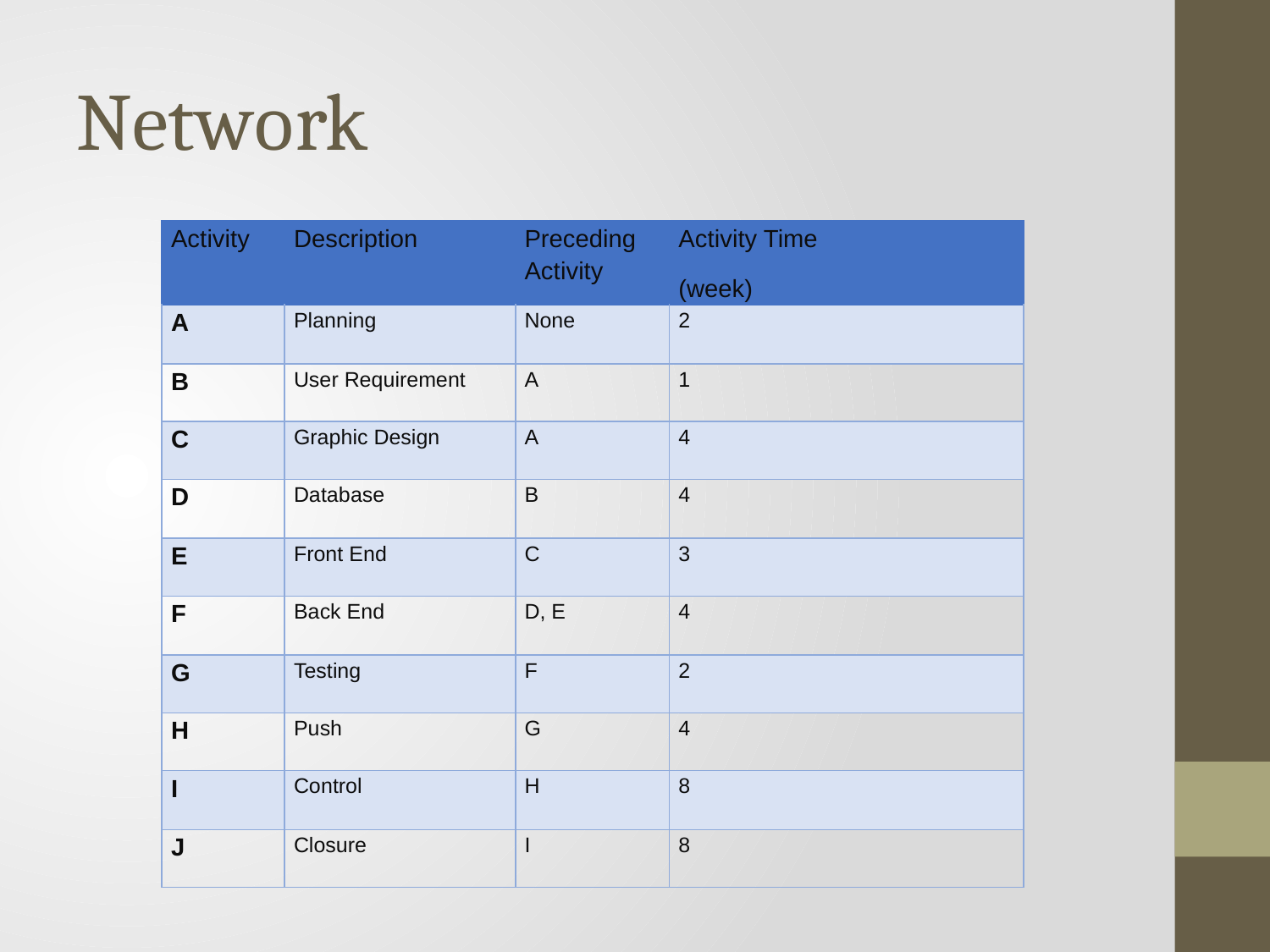

# Network
| Activity | Description | Preceding Activity | Activity Time (week) |
| --- | --- | --- | --- |
| A | Planning | None | 2 |
| B | User Requirement | A | 1 |
| C | Graphic Design | A | 4 |
| D | Database | B | 4 |
| E | Front End | C | 3 |
| F | Back End | D, E | 4 |
| G | Testing | F | 2 |
| H | Push | G | 4 |
| I | Control | H | 8 |
| J | Closure | I | 8 |